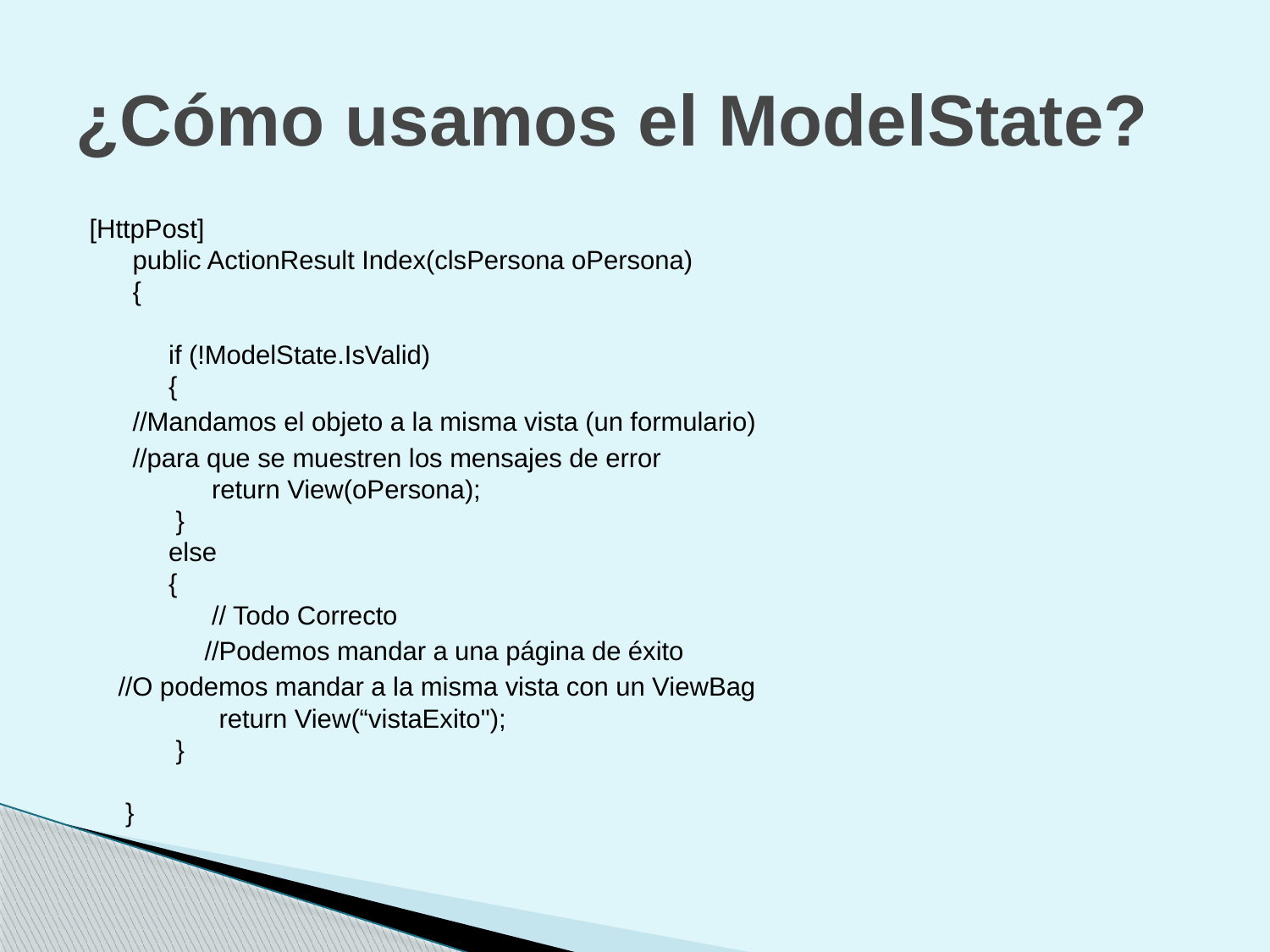

# ¿Cómo usamos el ModelState?
[HttpPost]
      public ActionResult Index(clsPersona oPersona)
      {
           if (!ModelState.IsValid)
           {
	      //Mandamos el objeto a la misma vista (un formulario)
	      //para que se muestren los mensajes de error
                 return View(oPersona);
            }
           else
           {
                 // Todo Correcto
                //Podemos mandar a una página de éxito
	    //O podemos mandar a la misma vista con un ViewBag
                  return View(“vistaExito");
            }
     }